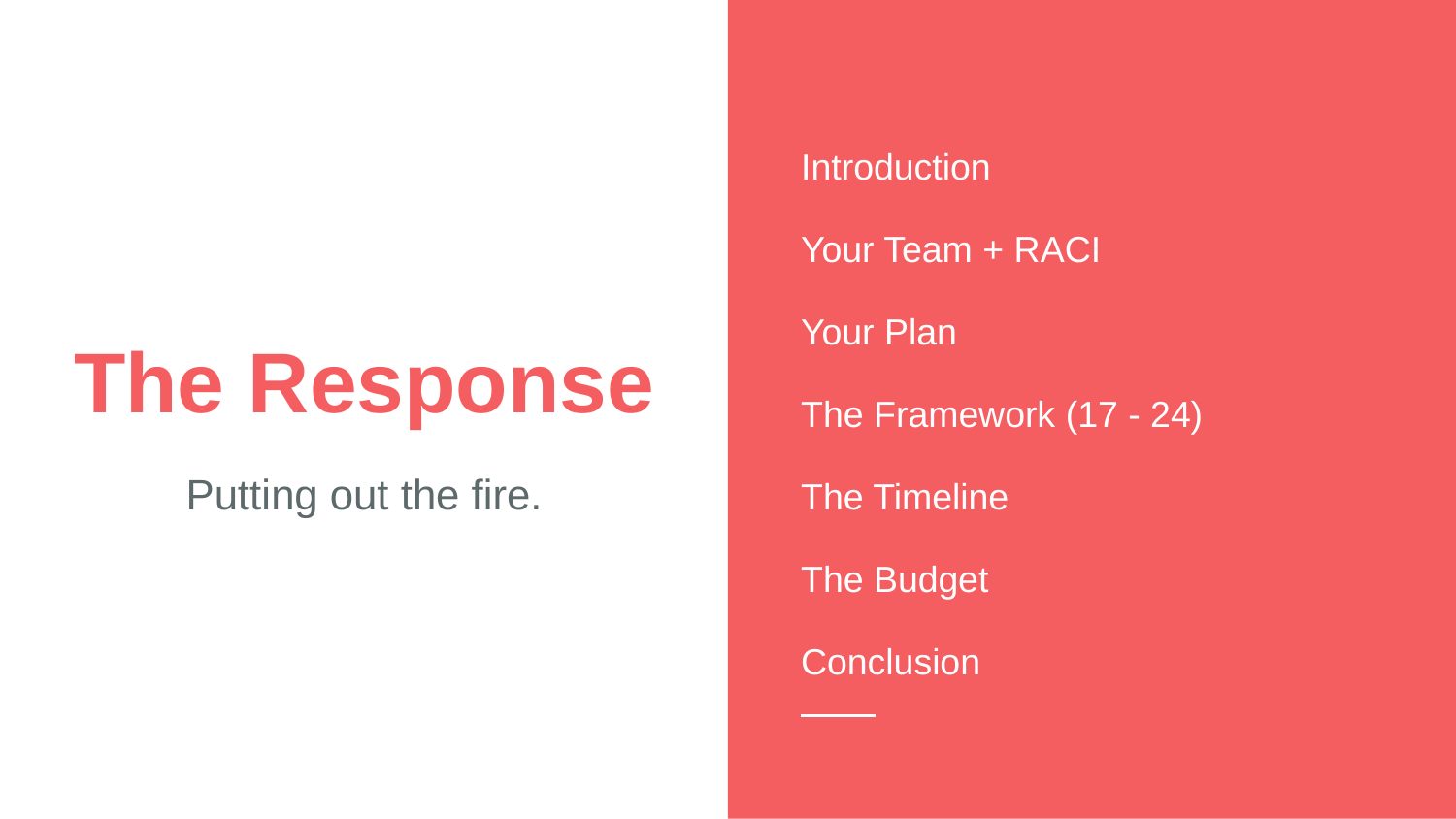

Introduction
Your Team + RACI
Your Plan
The Framework (17 - 24)
The Timeline
The Budget
Conclusion
# The Response
Putting out the fire.